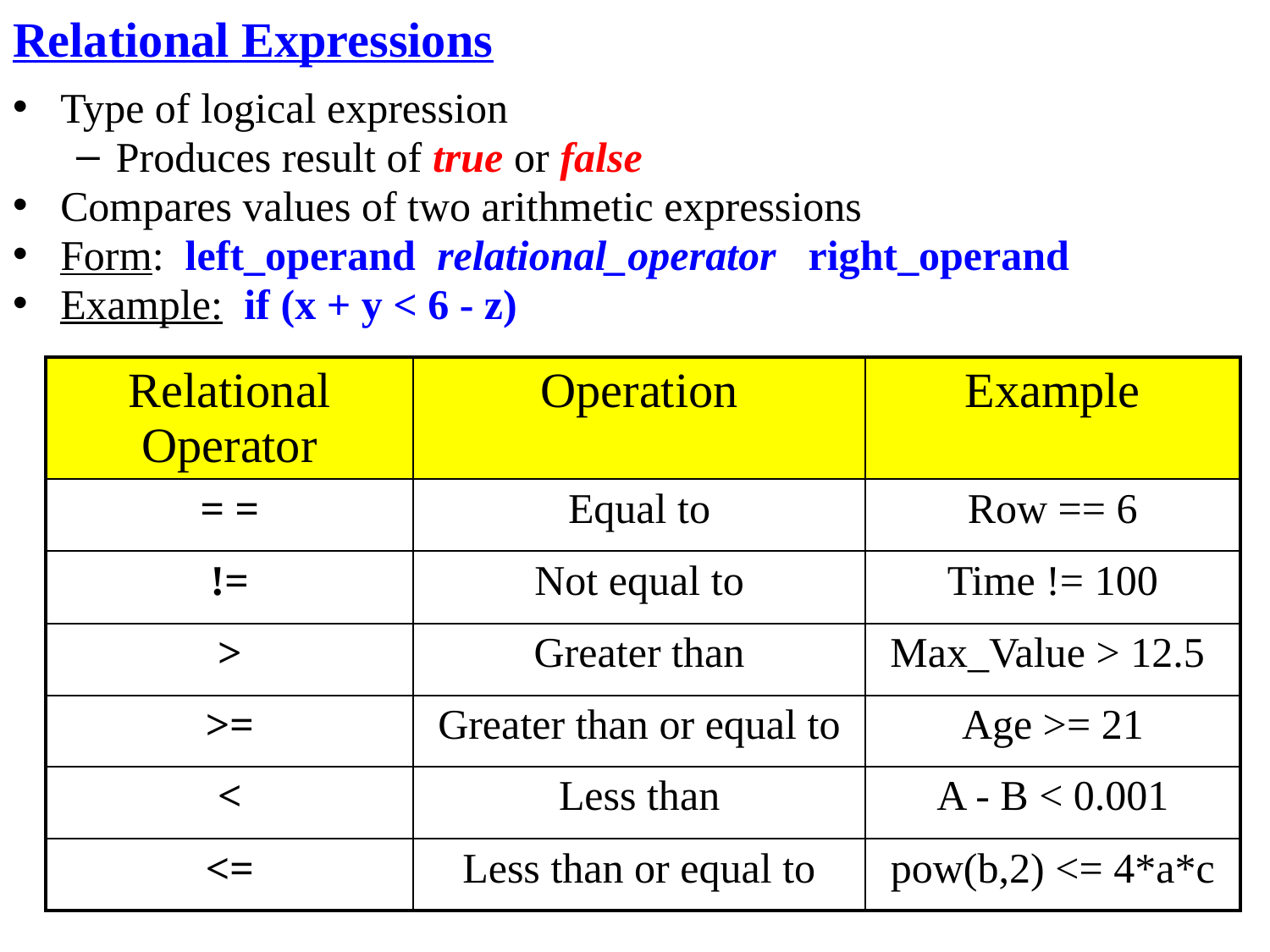

Relational Expressions
Type of logical expression
Produces result of true or false
Compares values of two arithmetic expressions
Form:  left_operand  relational_operator   right_operand
Example:  if (x + y < 6 - z)

| Relational Operator | Operation | Example |
| --- | --- | --- |
| = = | Equal to | Row == 6 |
| != | Not equal to | Time != 100 |
| > | Greater than | Max\_Value > 12.5 |
| >= | Greater than or equal to | Age >= 21 |
| < | Less than | A - B < 0.001 |
| <= | Less than or equal to | pow(b,2) <= 4\*a\*c |